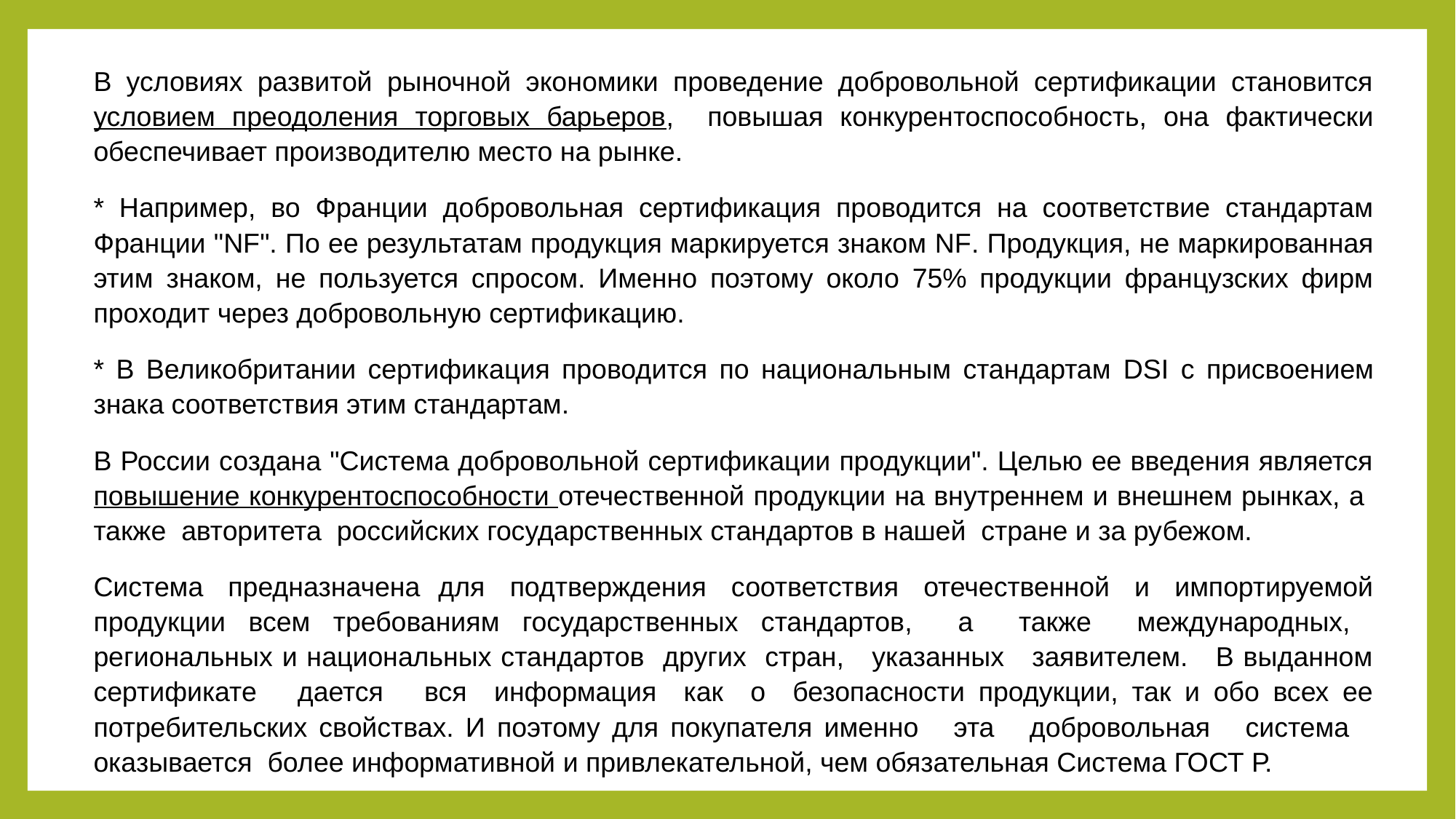

#
В условиях развитой рыночной экономики проведение добровольной сертификации становится условием преодоления торговых барьеров,  повышая конкурентоспособность, она фактически обеспечивает производителю место на рынке.
* Например, во Франции добровольная сертификация проводится на соответствие стандартам Франции "NF". По ее результатам продукция маркируется знаком NF. Продукция, не маркированная этим знаком, не пользуется спросом. Именно поэтому около 75% продукции французских фирм проходит через добровольную сертификацию.
* В Великобритании сертификация проводится по национальным стандартам DSI с присвоением знака соответствия этим стандартам.
В России создана "Система добровольной сертификации продукции". Целью ее введения является повышение конкурентоспособности отечественной продукции на внутреннем и внешнем рынках, а  также  авторитета  российских государственных стандартов в нашей  стране и за рубежом.
Система предназначена	для подтверждения соответствия отечественной и импортируемой продукции всем требованиям государственных стандартов,  а  также  международных,  региональных и национальных стандартов  других  стран,   указанных   заявителем.   В выданном сертификате   дается   вся  информация  как  о  безопасности продукции, так и обо всех ее потребительских свойствах. И поэтому для покупателя именно   эта   добровольная   система   оказывается  более информативной и привлекательной, чем обязательная Система ГОСТ Р.